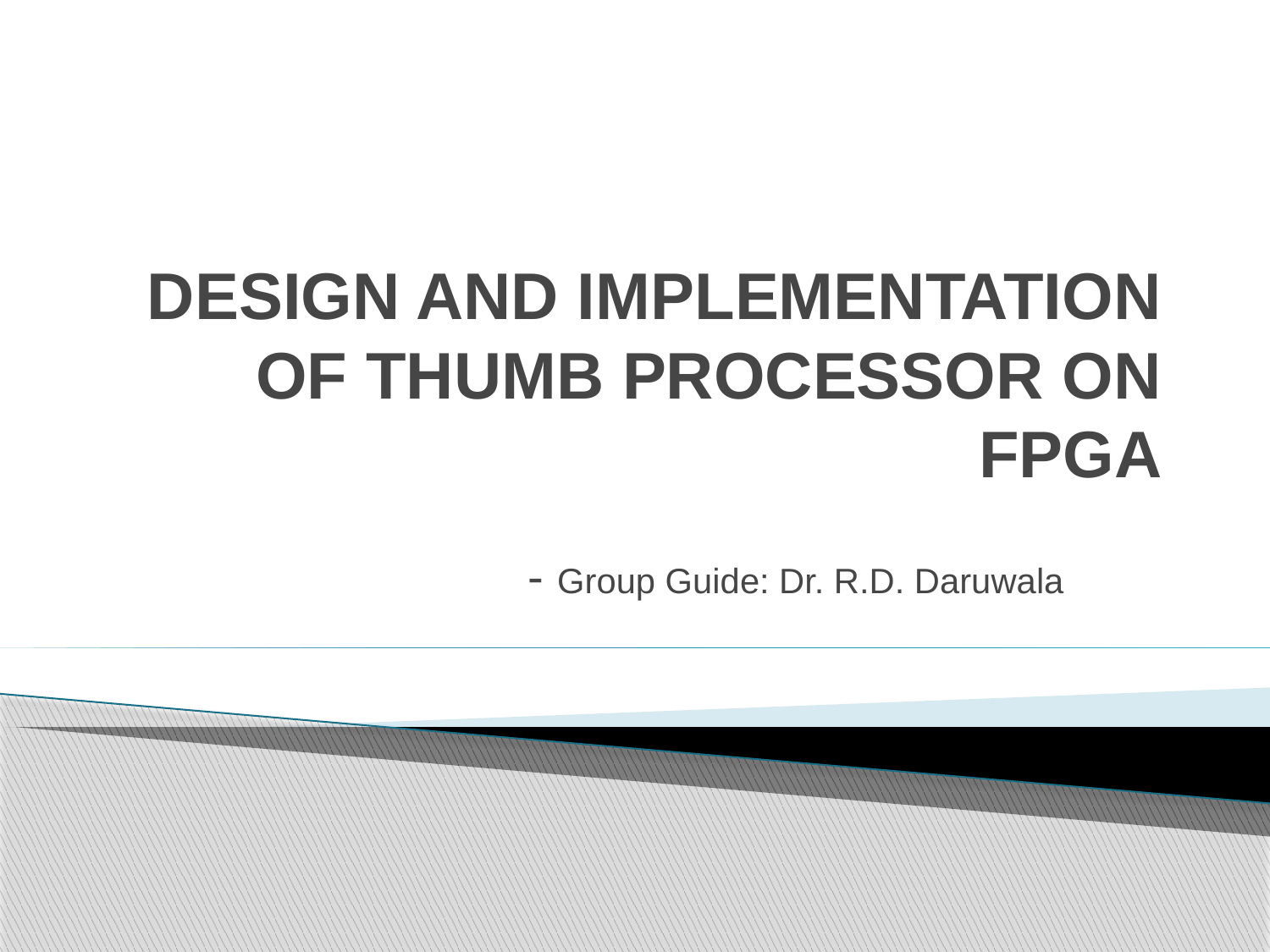

# DESIGN AND IMPLEMENTATION OF THUMB PROCESSOR ON FPGA
 - Group Guide: Dr. R.D. Daruwala